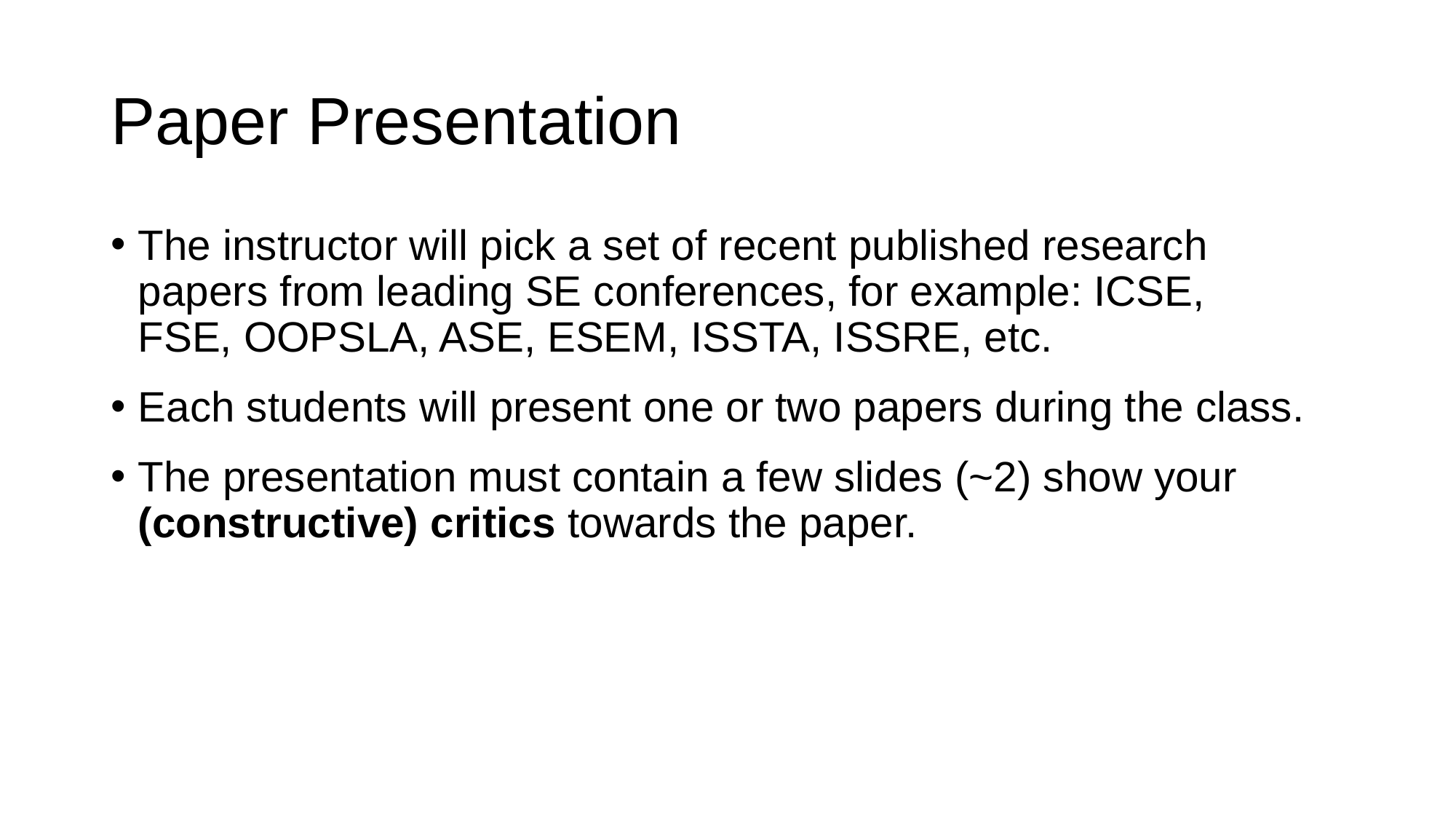

# Paper Presentation
The instructor will pick a set of recent published research papers from leading SE conferences, for example: ICSE, FSE, OOPSLA, ASE, ESEM, ISSTA, ISSRE, etc.
Each students will present one or two papers during the class.
The presentation must contain a few slides (~2) show your (constructive) critics towards the paper.